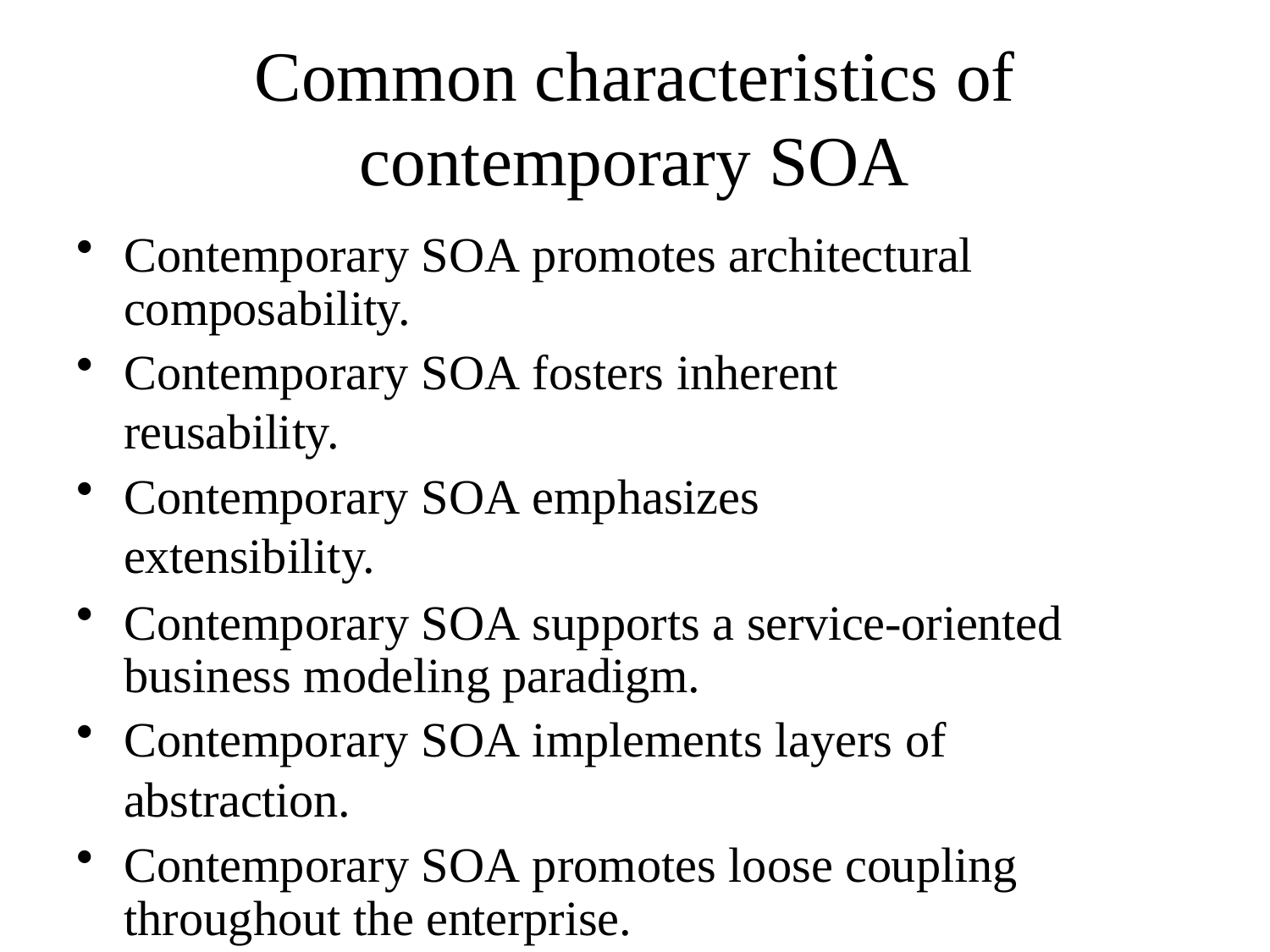

# Common characteristics of contemporary SOA
Contemporary SOA promotes architectural composability.
Contemporary SOA fosters inherent reusability.
Contemporary SOA emphasizes extensibility.
Contemporary SOA supports a service-oriented business modeling paradigm.
Contemporary SOA implements layers of abstraction.
Contemporary SOA promotes loose coupling throughout the enterprise.
Contemporary SOA promotes organizational agility.